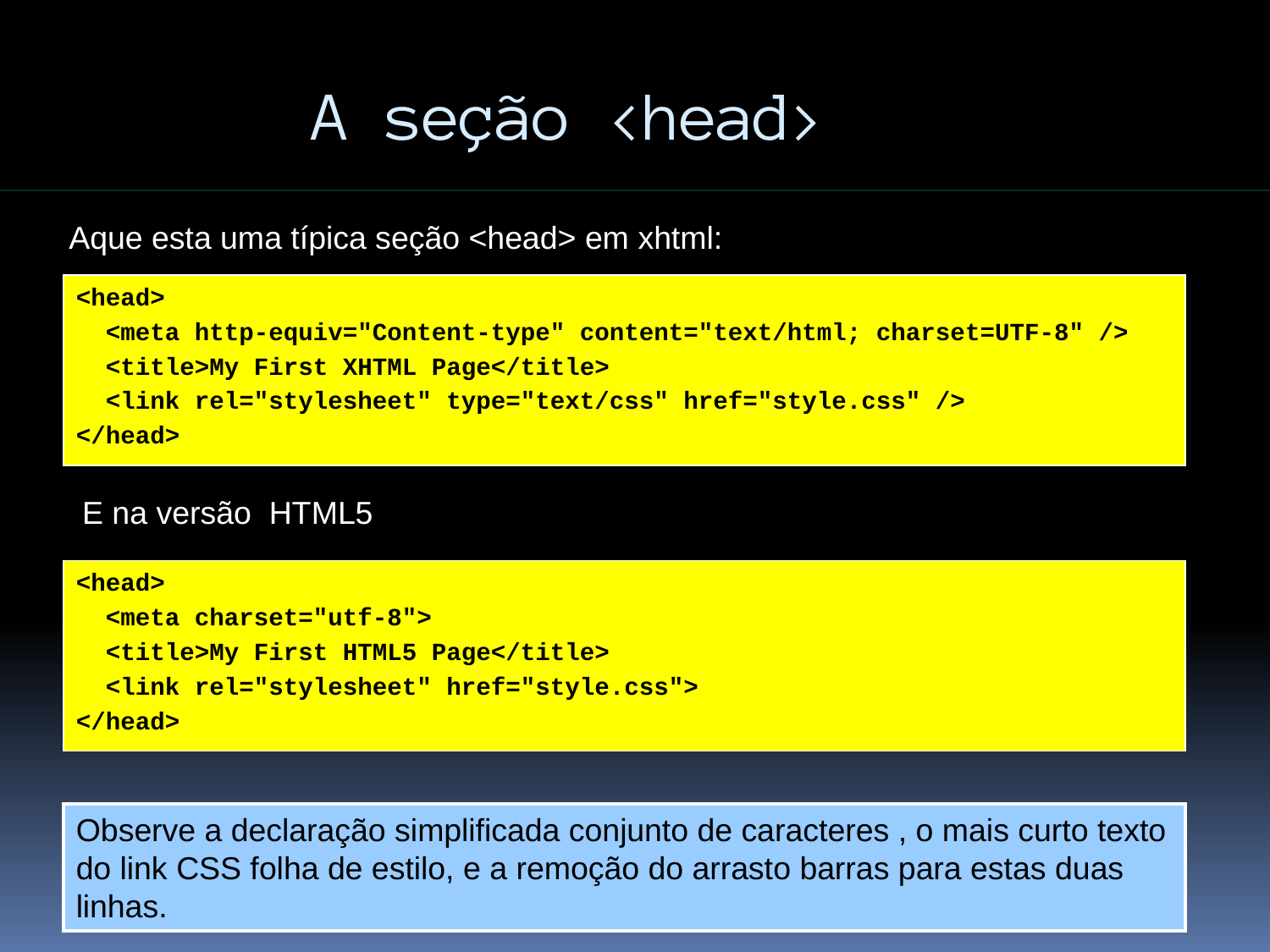

A seção <head>
Aque esta uma típica seção <head> em xhtml:
<head>
  <meta http-equiv="Content-type" content="text/html; charset=UTF-8" />
  <title>My First XHTML Page</title>
  <link rel="stylesheet" type="text/css" href="style.css" />
</head>
E na versão  HTML5
<head>
  <meta charset="utf-8">
  <title>My First HTML5 Page</title>
  <link rel="stylesheet" href="style.css">
</head>
Observe a declaração simplificada conjunto de caracteres , o mais curto texto do link CSS folha de estilo, e a remoção do arrasto barras para estas duas linhas.